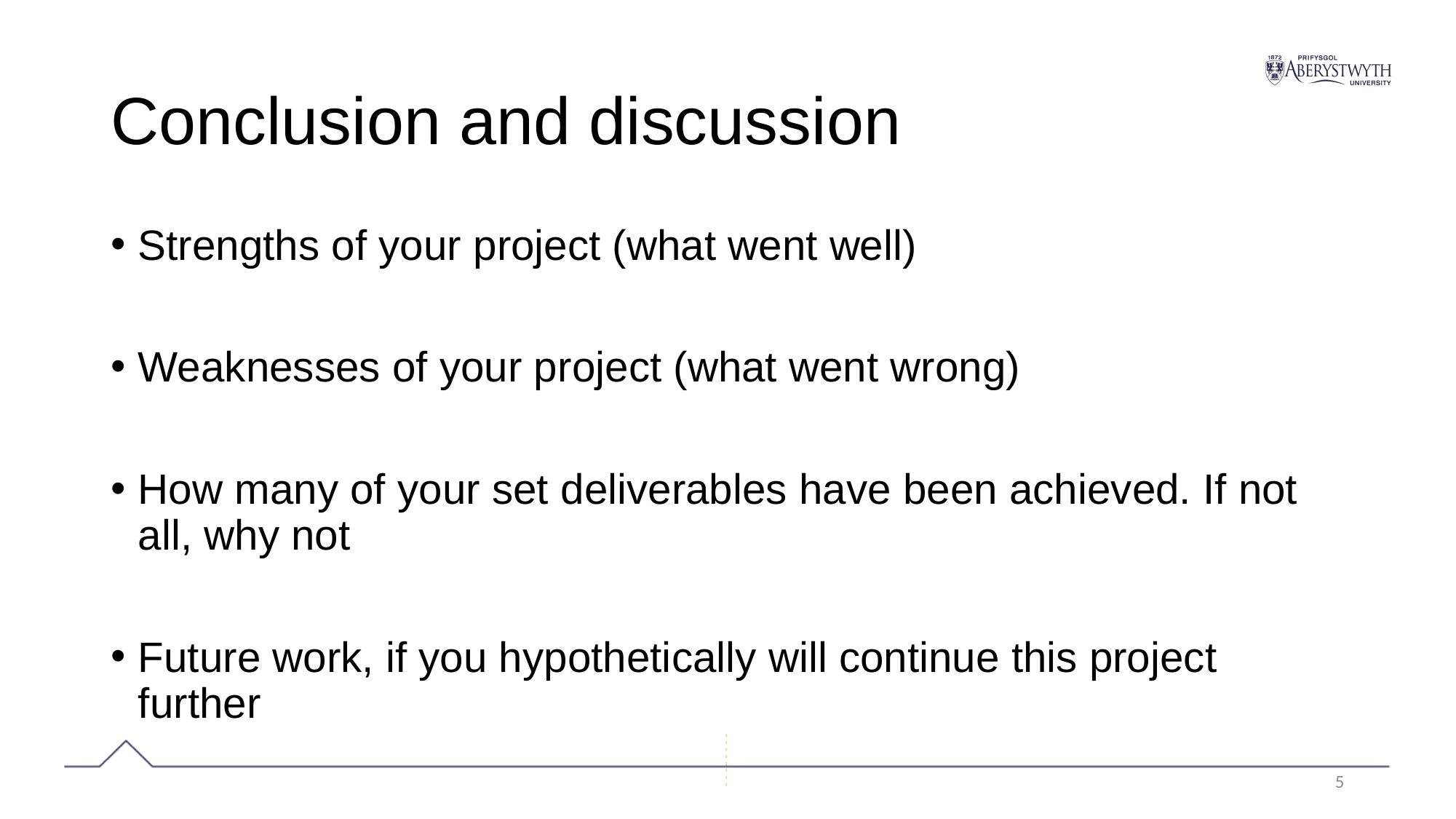

# Conclusion and discussion
Strengths of your project (what went well)

Weaknesses of your project (what went wrong)

How many of your set deliverables have been achieved. If not all, why not

Future work, if you hypothetically will continue this project further
5